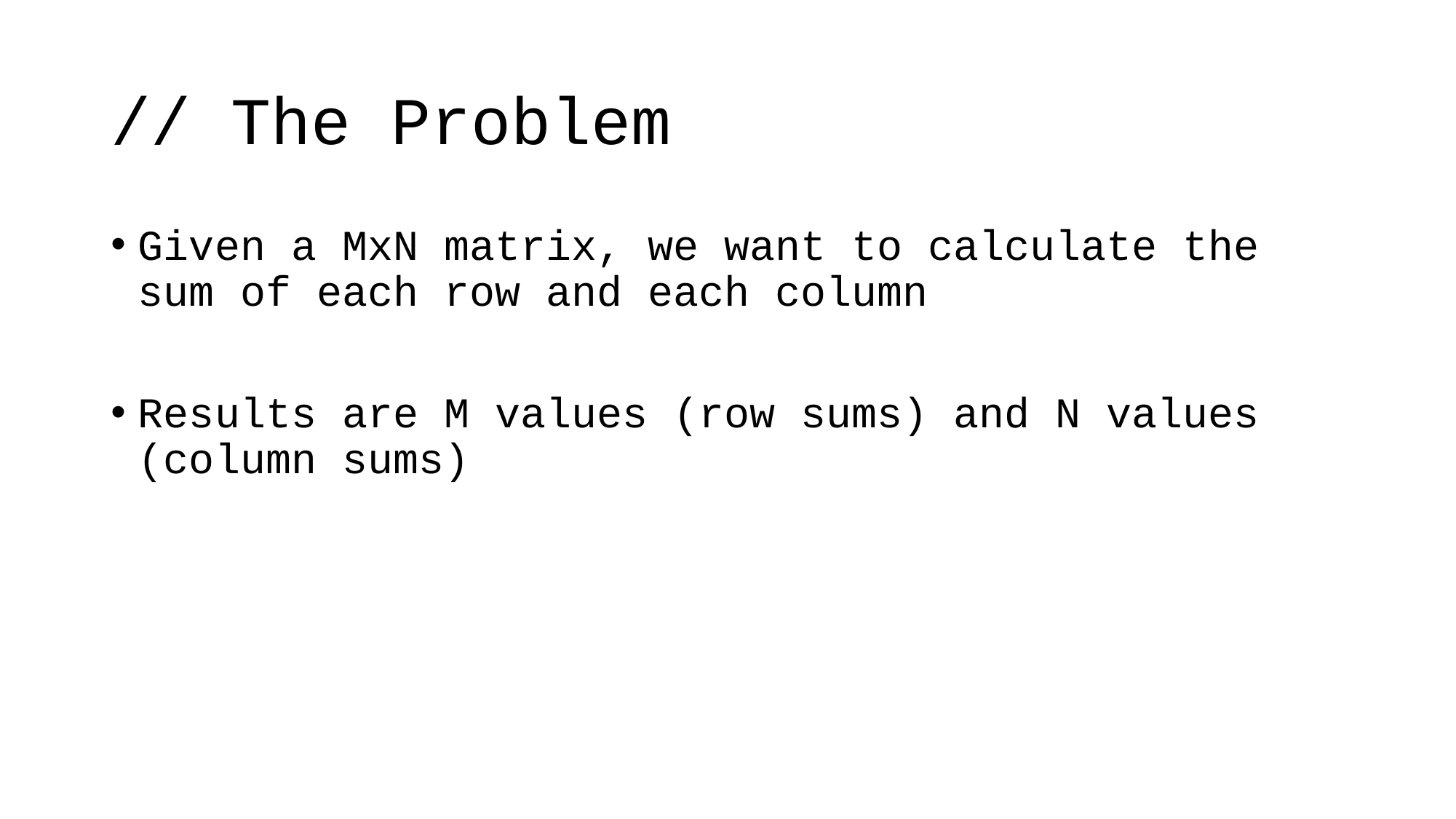

# // The Problem
Given a MxN matrix, we want to calculate the sum of each row and each column

Results are M values (row sums) and N values (column sums)